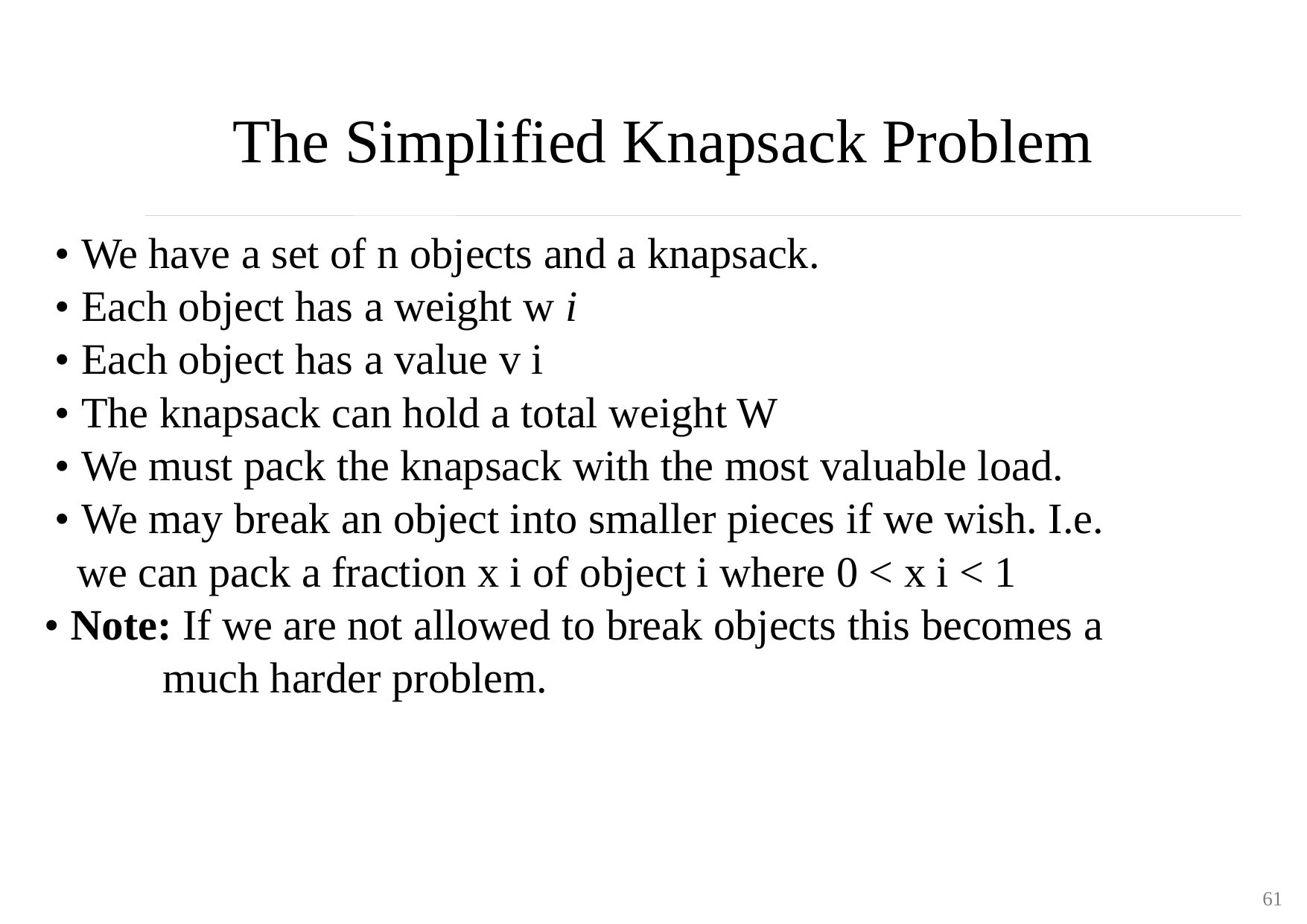

The Simplified Knapsack Problem

  • We have a set of n objects and a knapsack.
  • Each object has a weight w i
  • Each object has a value v i
  • The knapsack can hold a total weight W
  • We must pack the knapsack with the most valuable load.
  • We may break an object into smaller pieces if we wish. I.e.
    we can pack a fraction x i of object i where 0 < x i < 1
 • Note: If we are not allowed to break objects this becomes a
            much harder problem.
61